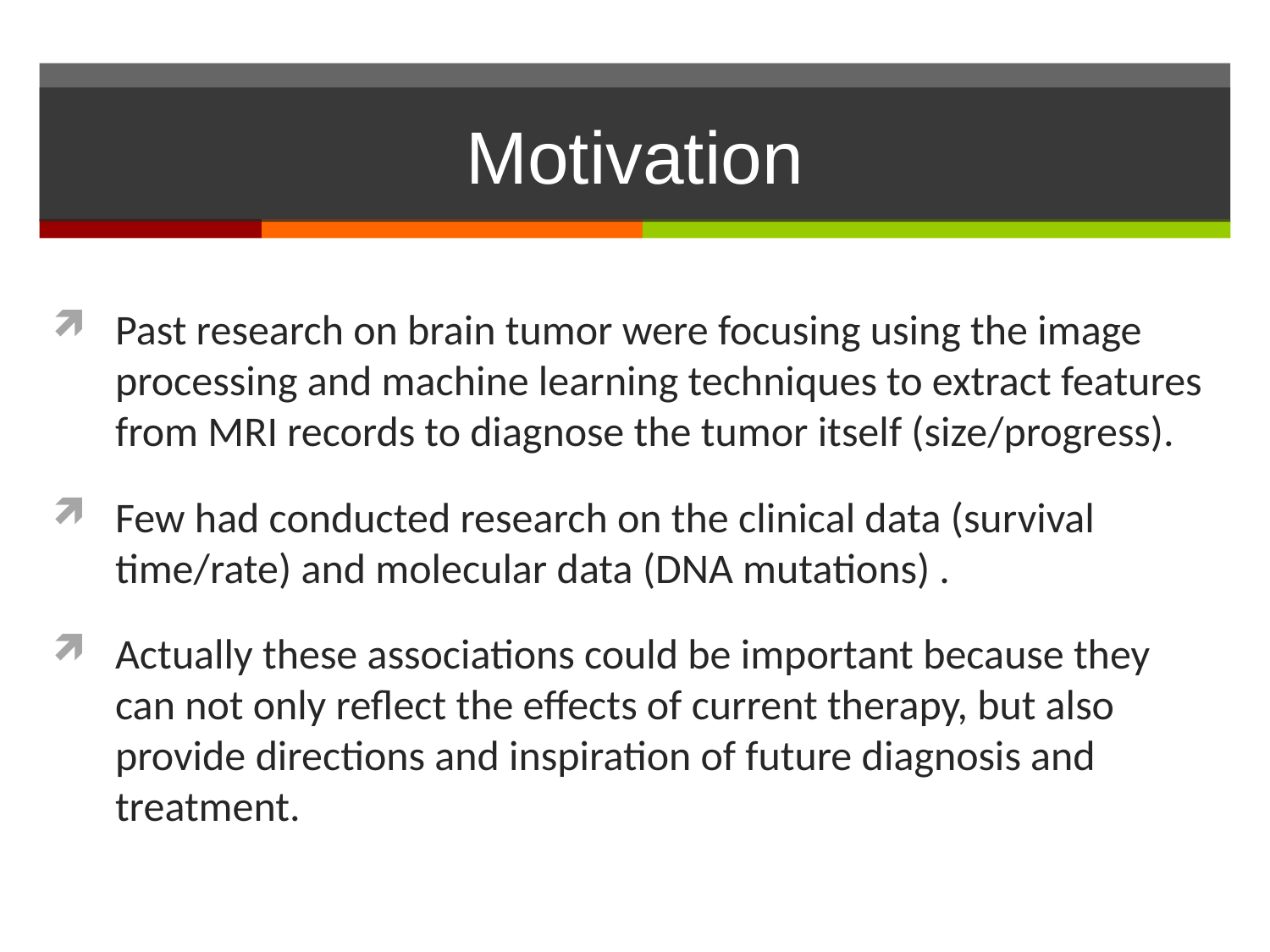

# Motivation
Past research on brain tumor were focusing using the image processing and machine learning techniques to extract features from MRI records to diagnose the tumor itself (size/progress).
Few had conducted research on the clinical data (survival time/rate) and molecular data (DNA mutations) .
Actually these associations could be important because they can not only reflect the effects of current therapy, but also provide directions and inspiration of future diagnosis and treatment.